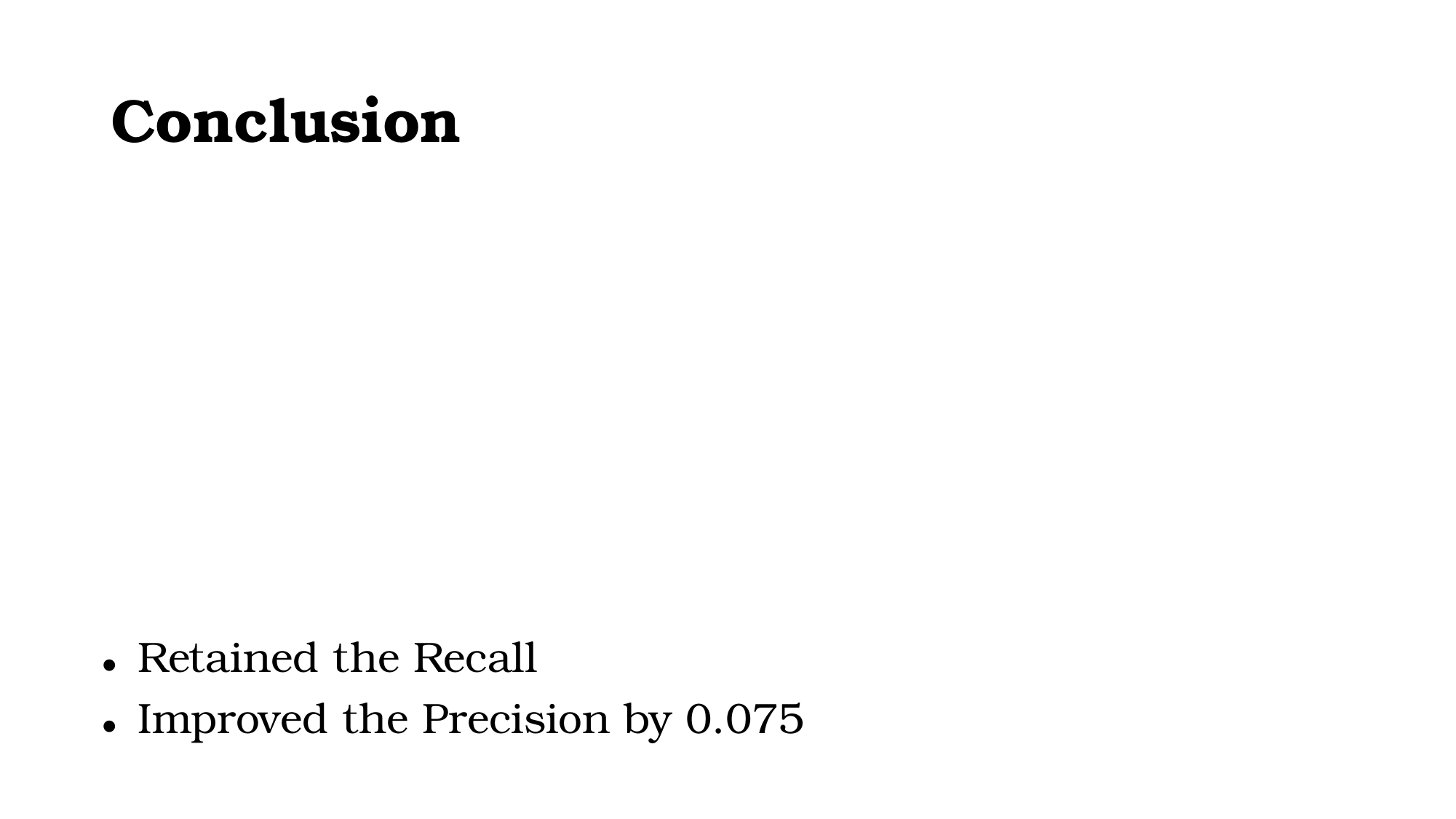

Retained the Recall
Improved the Precision by 0.075
# Conclusion